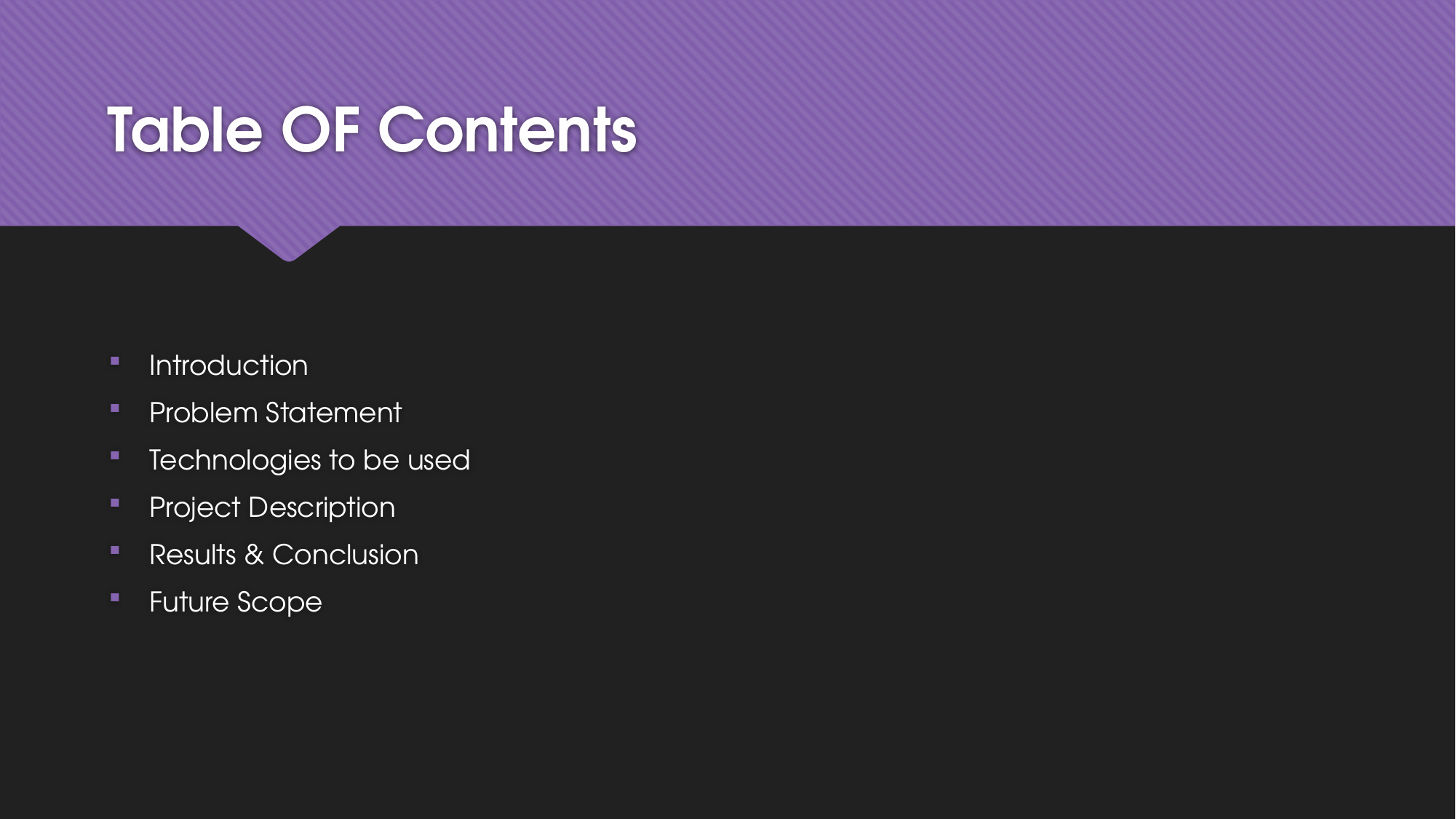

# Table OF Contents
Introduction
Problem Statement
Technologies to be used
Project Description
Results & Conclusion
Future Scope